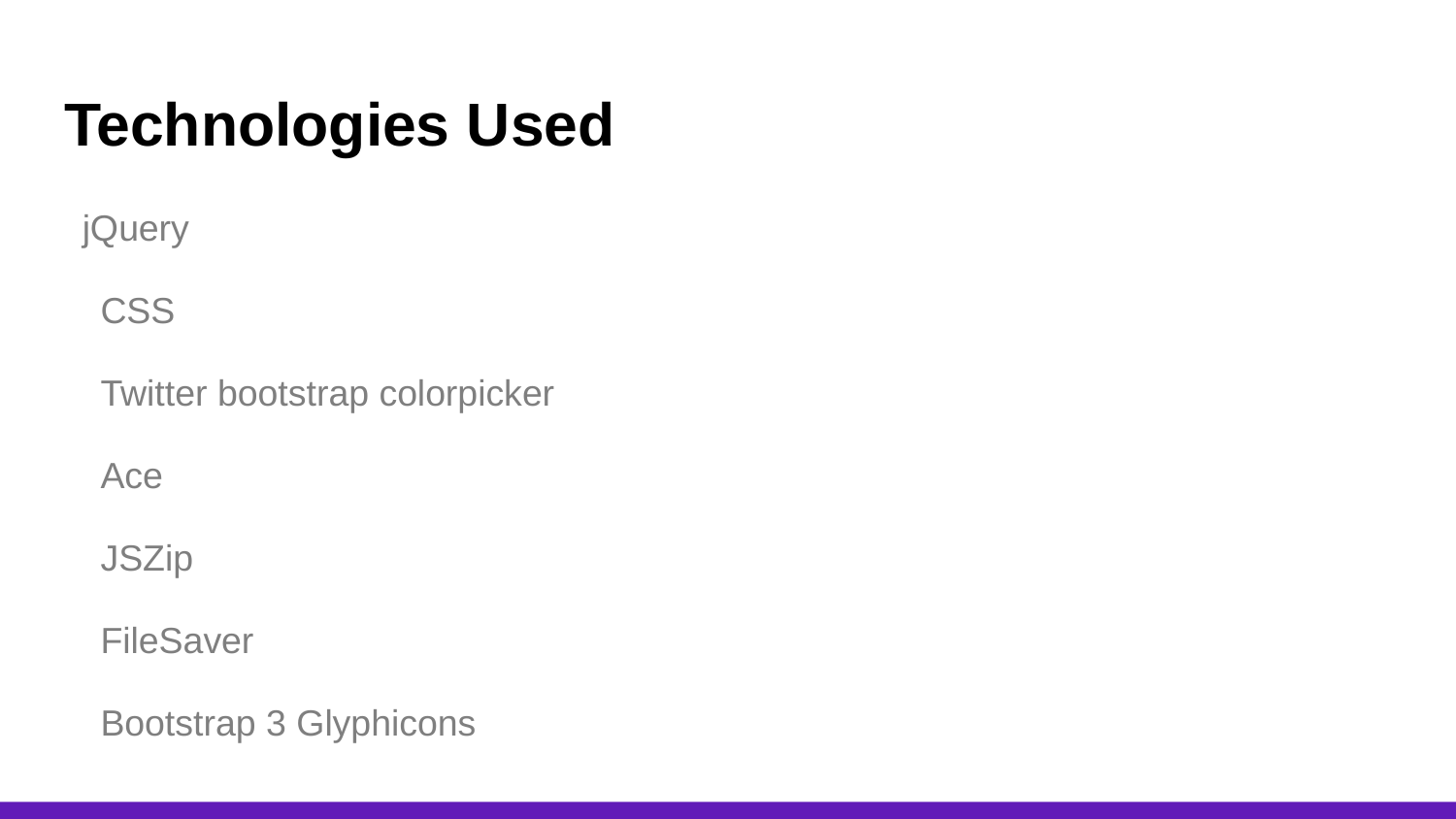

# Technologies Used
jQuery
CSS
Twitter bootstrap colorpicker
Ace
JSZip
FileSaver
Bootstrap 3 Glyphicons